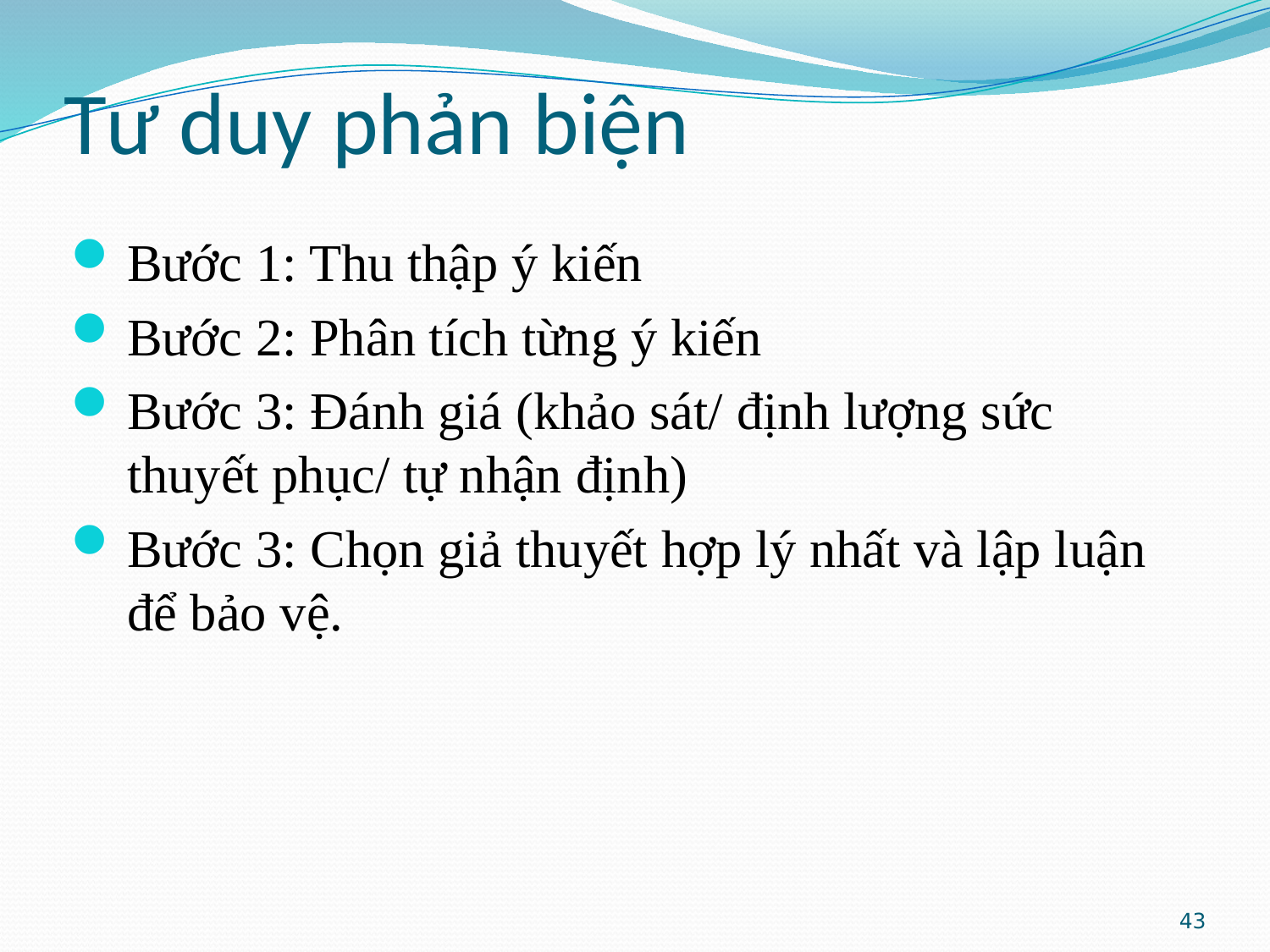

# Tư duy phản biện
Bước 1: Thu thập ý kiến
Bước 2: Phân tích từng ý kiến
Bước 3: Đánh giá (khảo sát/ định lượng sức thuyết phục/ tự nhận định)
Bước 3: Chọn giả thuyết hợp lý nhất và lập luận để bảo vệ.

43